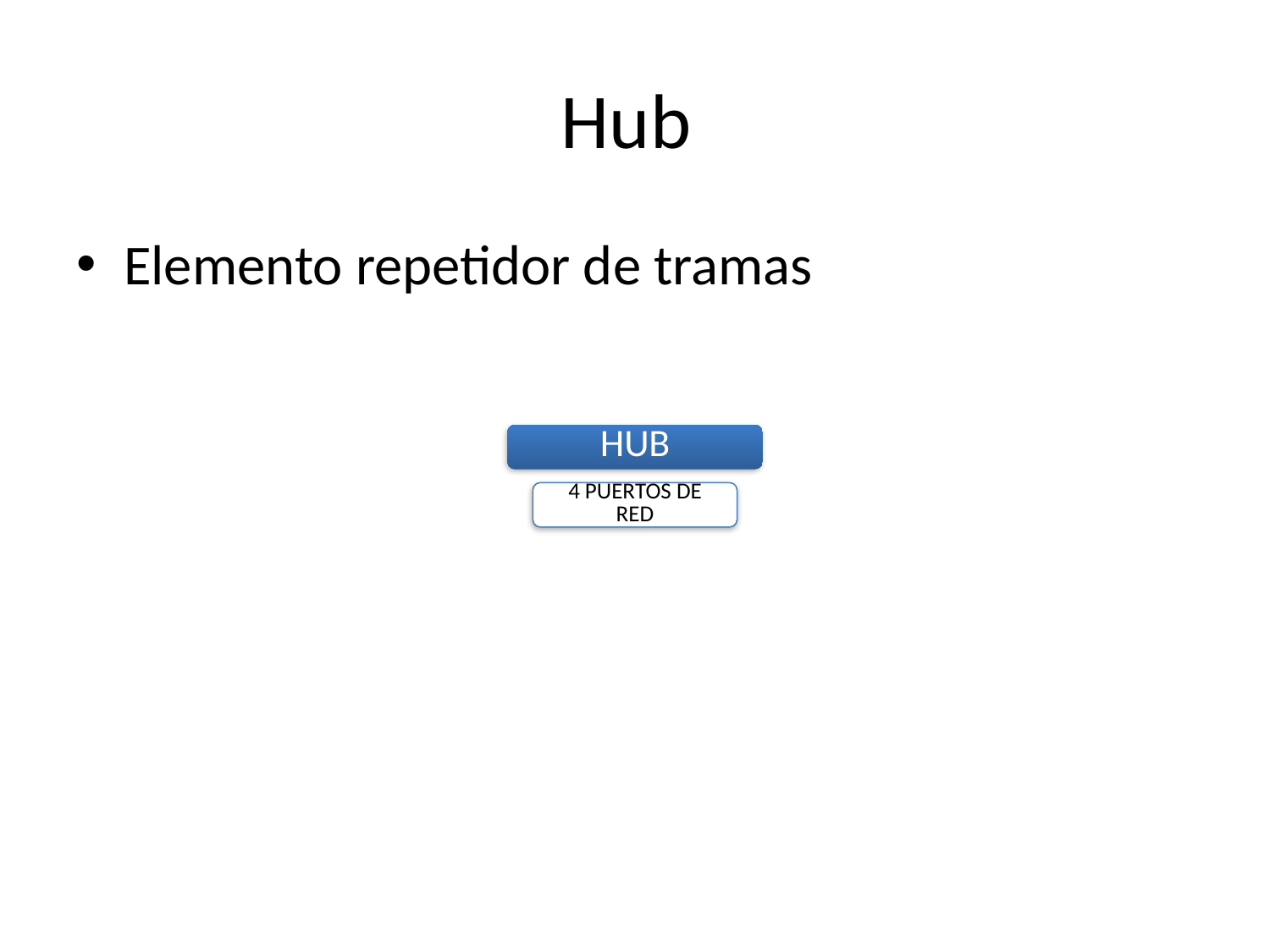

# Hub
Elemento repetidor de tramas

HUB
4 PUERTOS DE RED